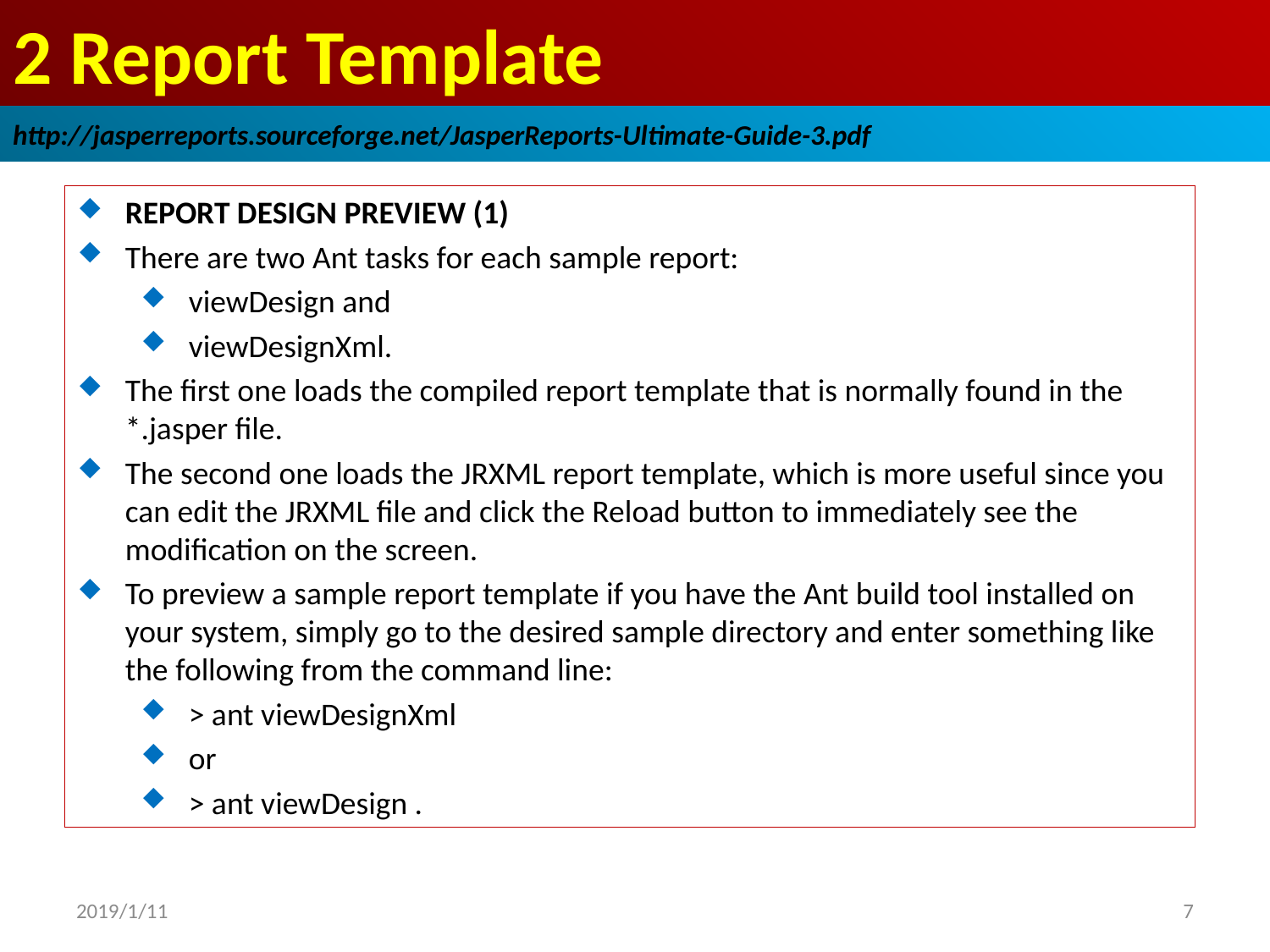

# 2 Report Template
http://jasperreports.sourceforge.net/JasperReports-Ultimate-Guide-3.pdf
REPORT DESIGN PREVIEW (1)
There are two Ant tasks for each sample report:
viewDesign and
viewDesignXml.
The first one loads the compiled report template that is normally found in the *.jasper file.
The second one loads the JRXML report template, which is more useful since you can edit the JRXML file and click the Reload button to immediately see the modification on the screen.
To preview a sample report template if you have the Ant build tool installed on your system, simply go to the desired sample directory and enter something like the following from the command line:
> ant viewDesignXml
or
> ant viewDesign .
2019/1/11
7